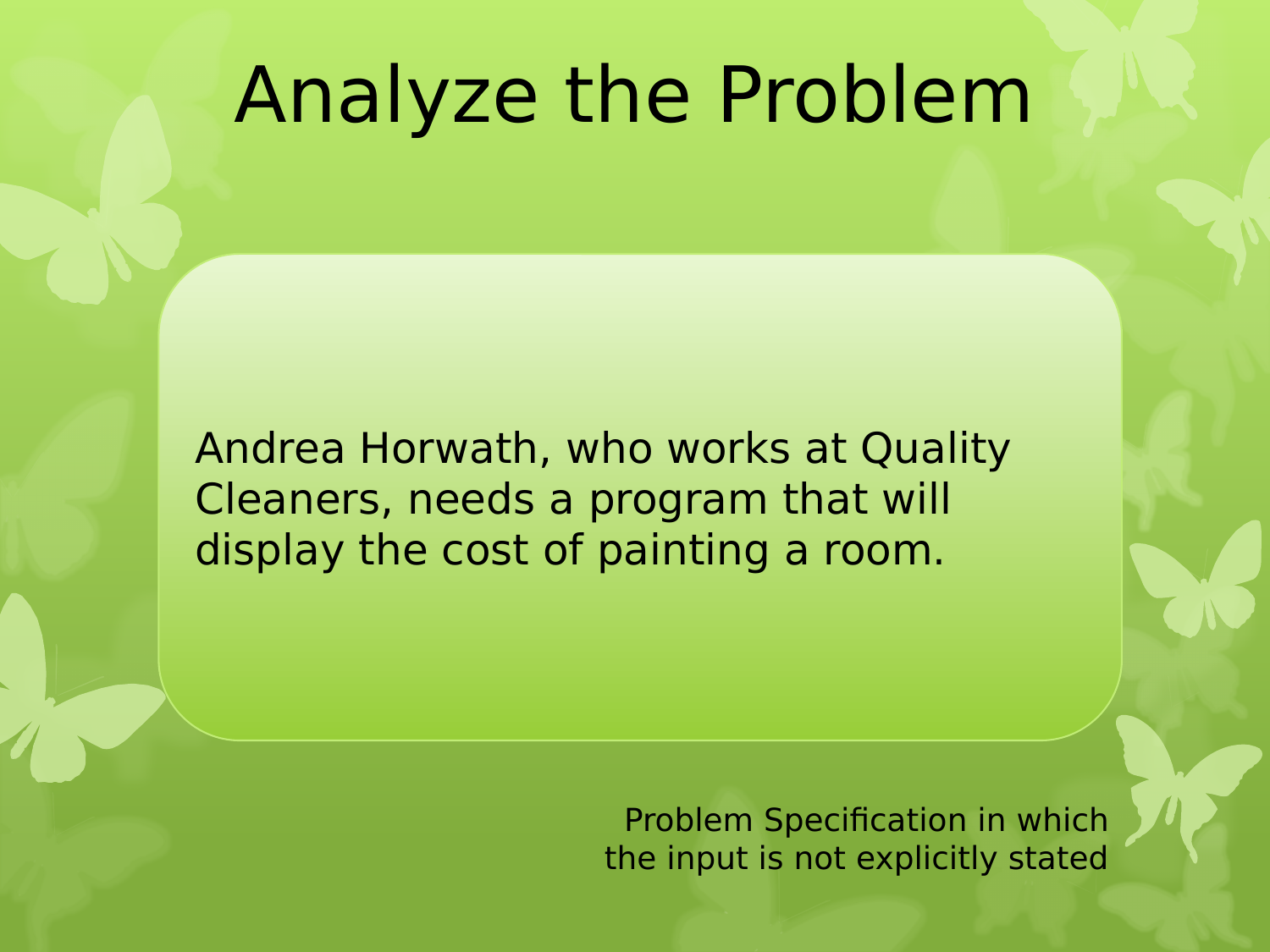

Analyze the Problem
Andrea Horwath, who works at Quality Cleaners, needs a program that will display the cost of painting a room.
Problem Specification in which the input is not explicitly stated